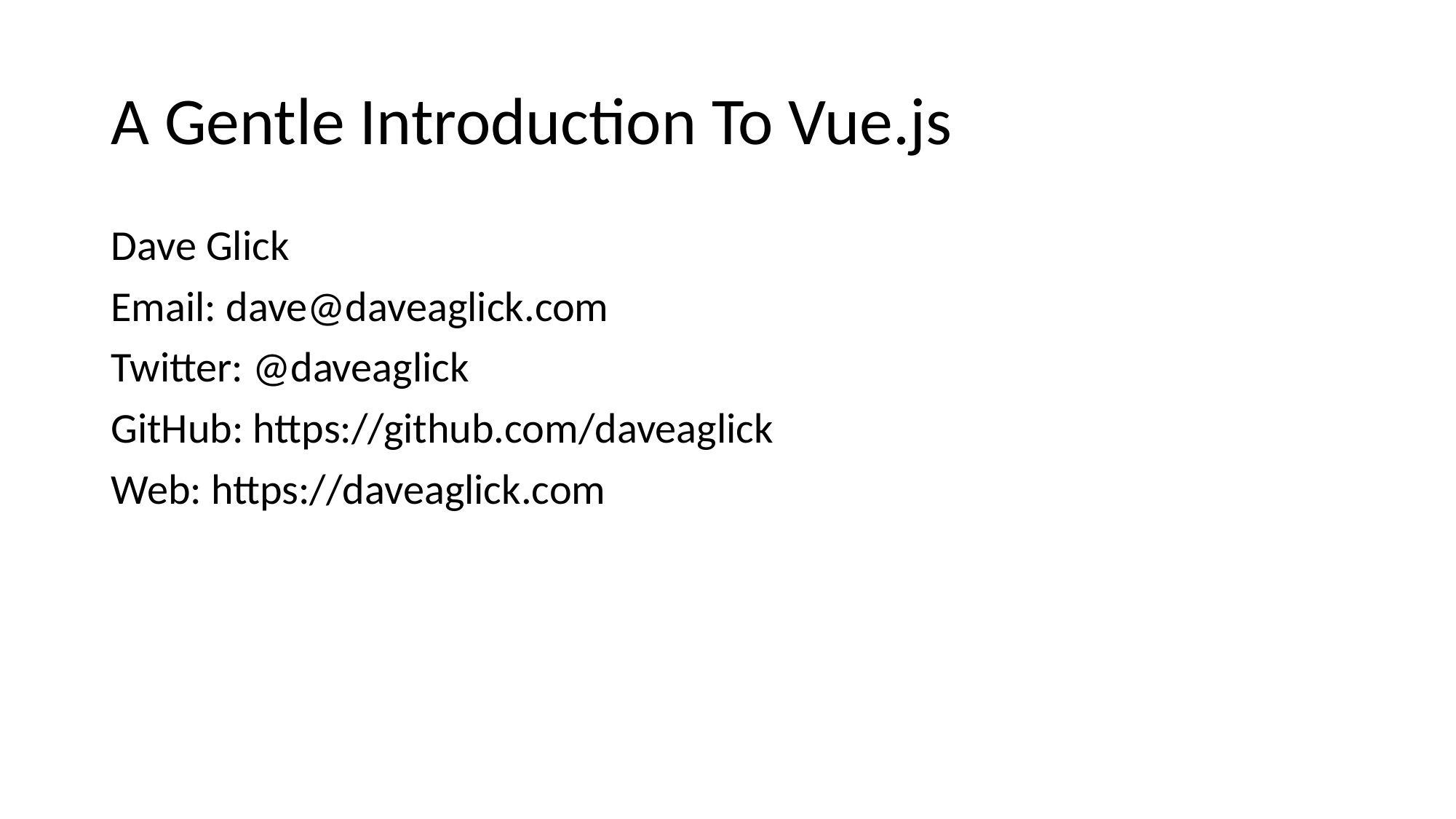

# A Gentle Introduction To Vue.js
Dave Glick
Email: dave@daveaglick.com
Twitter: @daveaglick
GitHub: https://github.com/daveaglick
Web: https://daveaglick.com